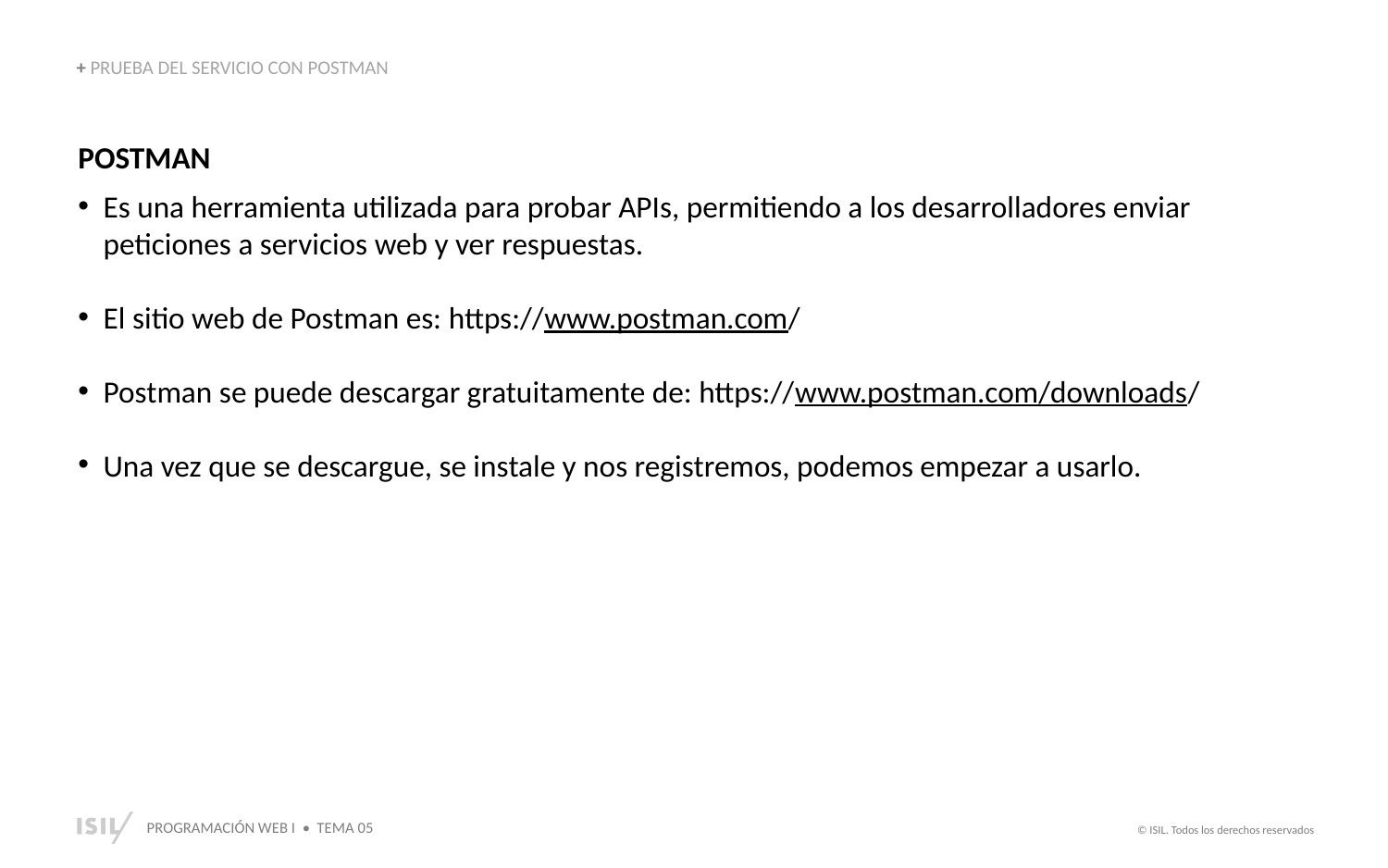

+ PRUEBA DEL SERVICIO CON POSTMAN
POSTMAN
Es una herramienta utilizada para probar APIs, permitiendo a los desarrolladores enviar peticiones a servicios web y ver respuestas.

El sitio web de Postman es: https://www.postman.com/

Postman se puede descargar gratuitamente de: https://www.postman.com/downloads/

Una vez que se descargue, se instale y nos registremos, podemos empezar a usarlo.